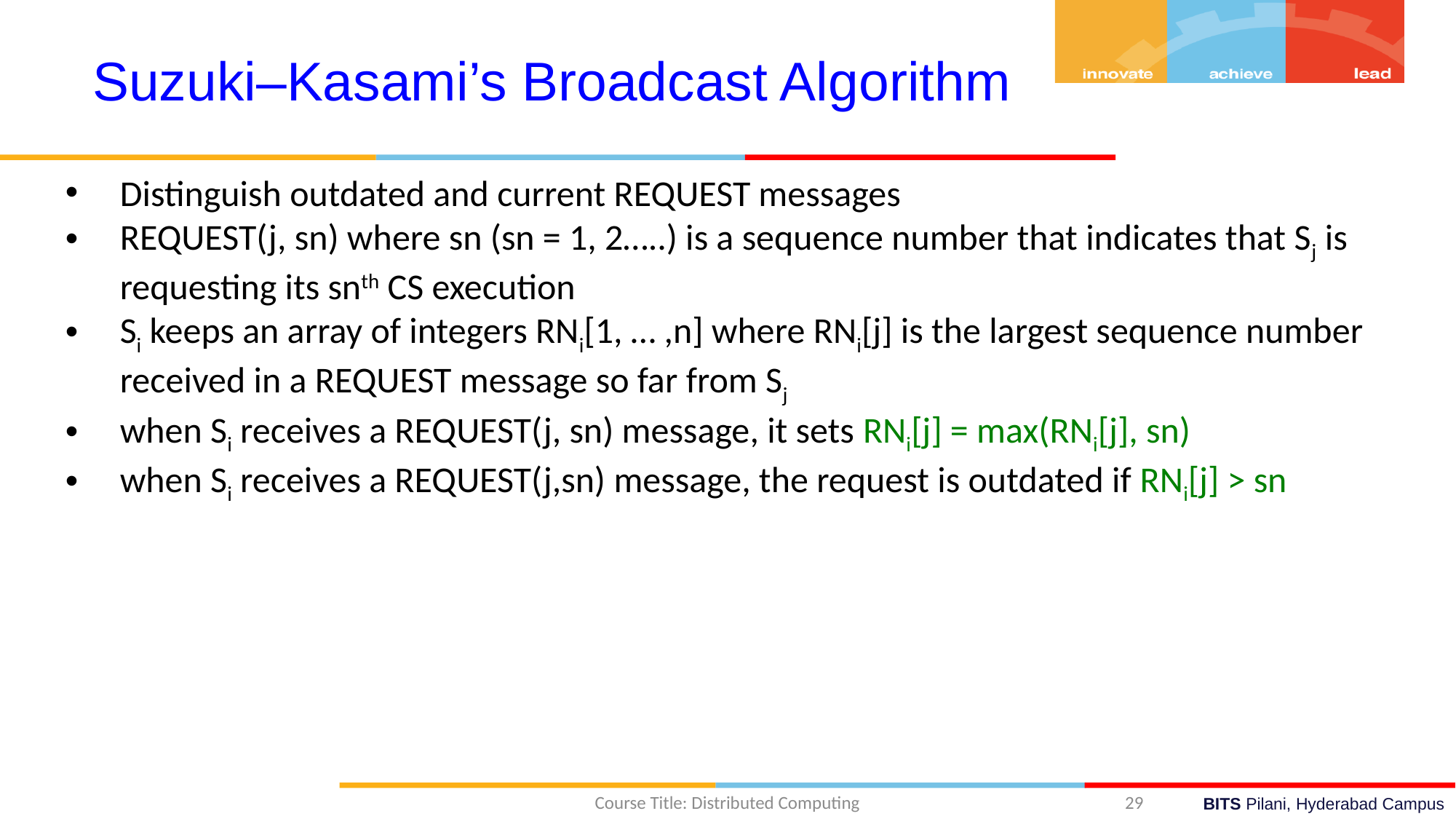

Suzuki–Kasami’s Broadcast Algorithm
Distinguish outdated and current REQUEST messages
REQUEST(j, sn) where sn (sn = 1, 2…..) is a sequence number that indicates that Sj is requesting its snth CS execution
Si keeps an array of integers RNi[1, … ,n] where RNi[j] is the largest sequence number received in a REQUEST message so far from Sj
when Si receives a REQUEST(j, sn) message, it sets RNi[j] = max(RNi[j], sn)
when Si receives a REQUEST(j,sn) message, the request is outdated if RNi[j] > sn
Course Title: Distributed Computing
29